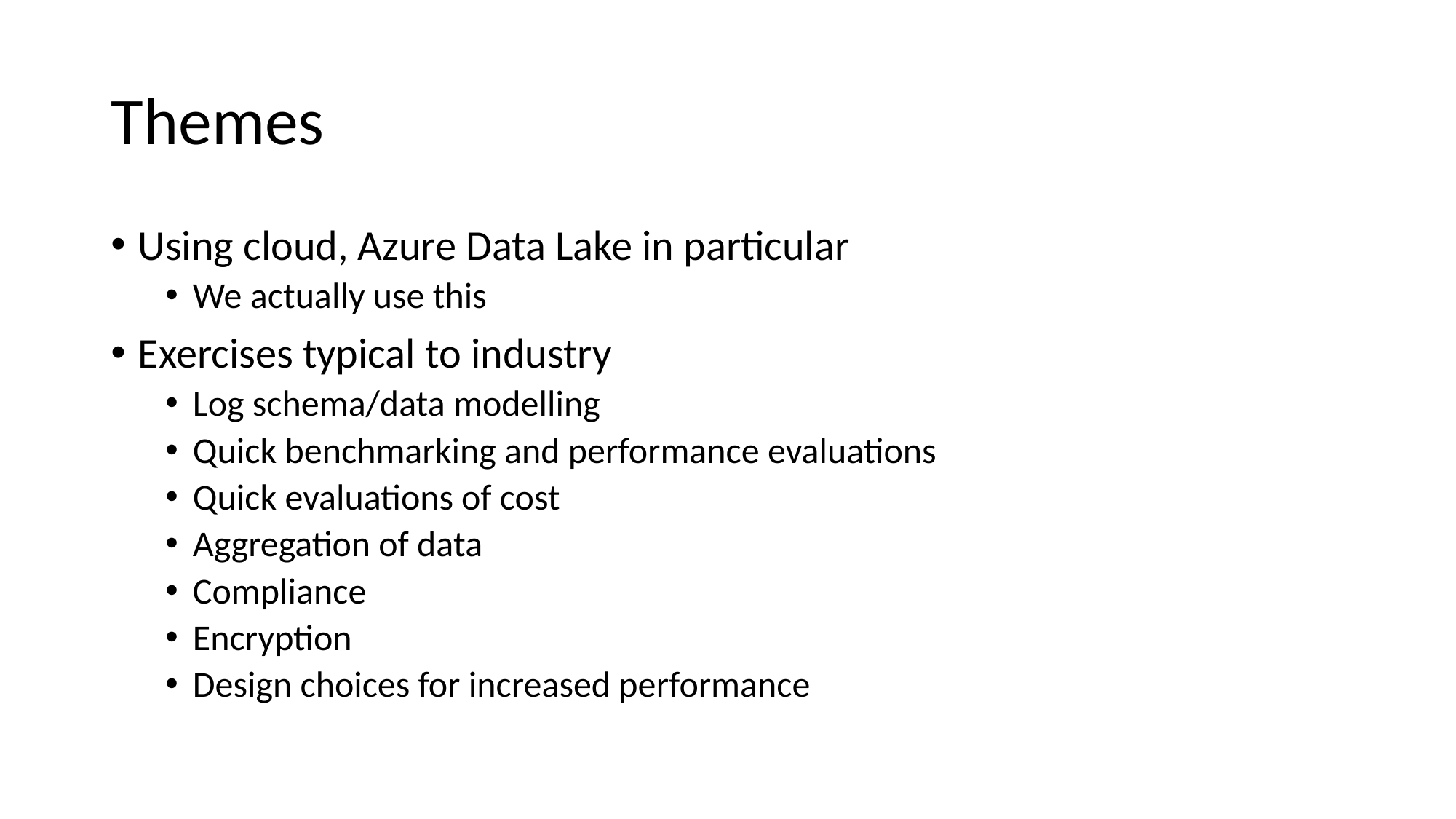

# Themes
Using cloud, Azure Data Lake in particular
We actually use this
Exercises typical to industry
Log schema/data modelling
Quick benchmarking and performance evaluations
Quick evaluations of cost
Aggregation of data
Compliance
Encryption
Design choices for increased performance